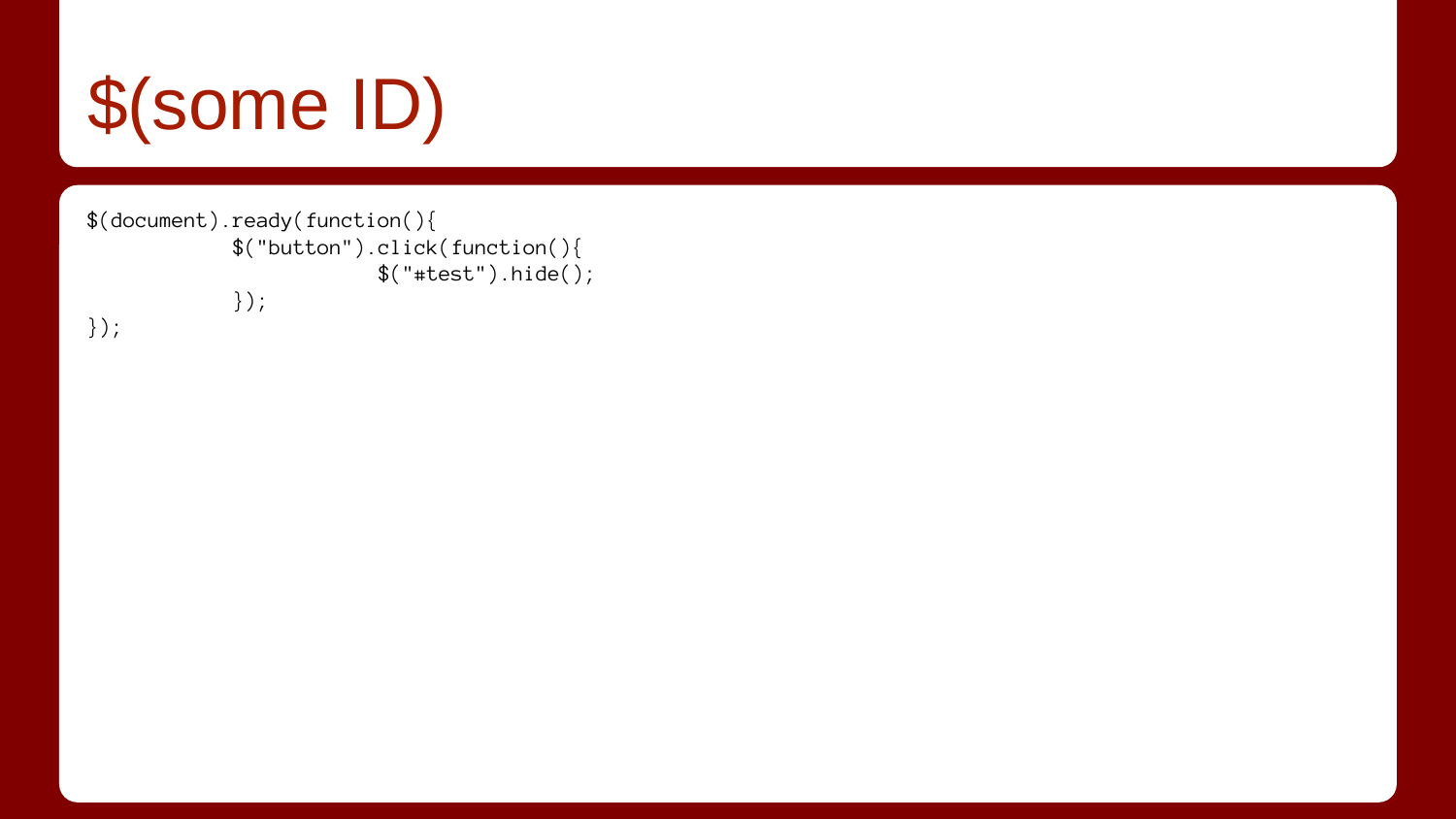

# $(some ID)
$(document).ready(function(){
	$("button").click(function(){
		$("#test").hide();
	});
});